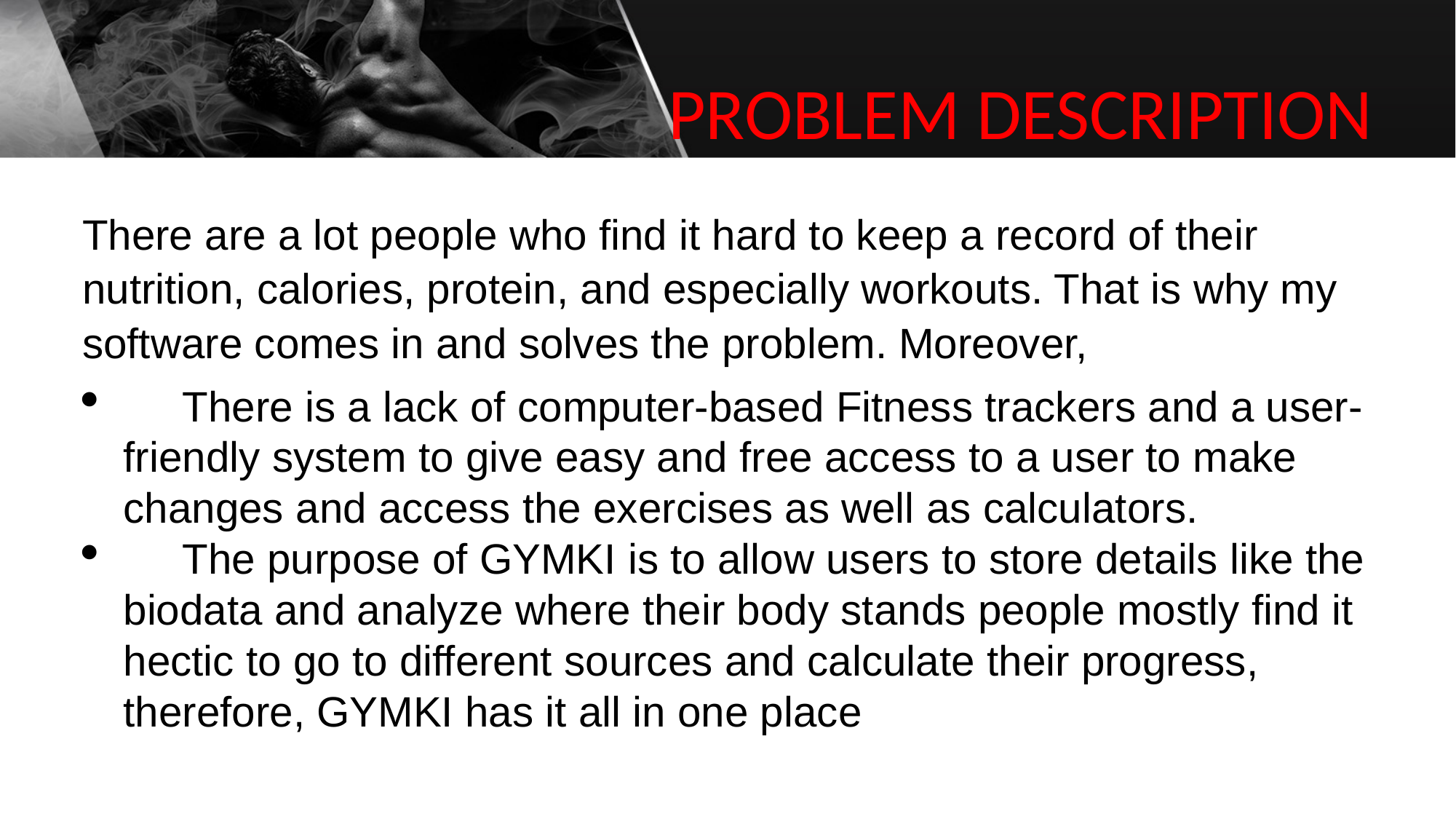

# PROBLEM DESCRIPTION
There are a lot people who find it hard to keep a record of their nutrition, calories, protein, and especially workouts. That is why my software comes in and solves the problem. Moreover,
     There is a lack of computer-based Fitness trackers and a user-friendly system to give easy and free access to a user to make changes and access the exercises as well as calculators.
     The purpose of GYMKI is to allow users to store details like the biodata and analyze where their body stands people mostly find it hectic to go to different sources and calculate their progress, therefore, GYMKI has it all in one place